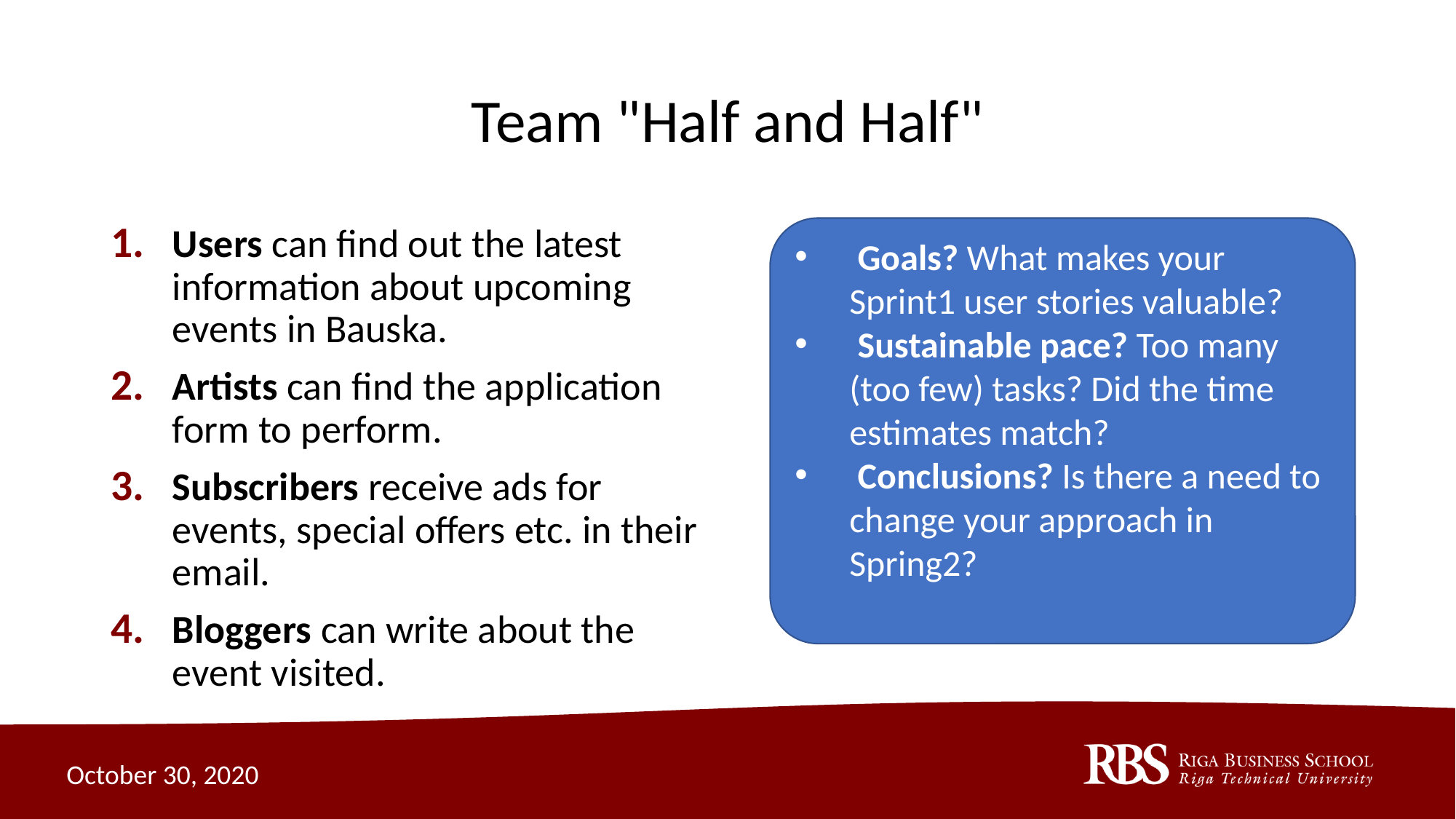

# Team "Half and Half"
Users can find out the latest information about upcoming events in Bauska.
Artists can find the application form to perform.
Subscribers receive ads for events, special offers etc. in their email.
Bloggers can write about the event visited.

 Goals? What makes your Sprint1 user stories valuable?
 Sustainable pace? Too many (too few) tasks? Did the time estimates match?
 Conclusions? Is there a need to change your approach in Spring2?

October 30, 2020